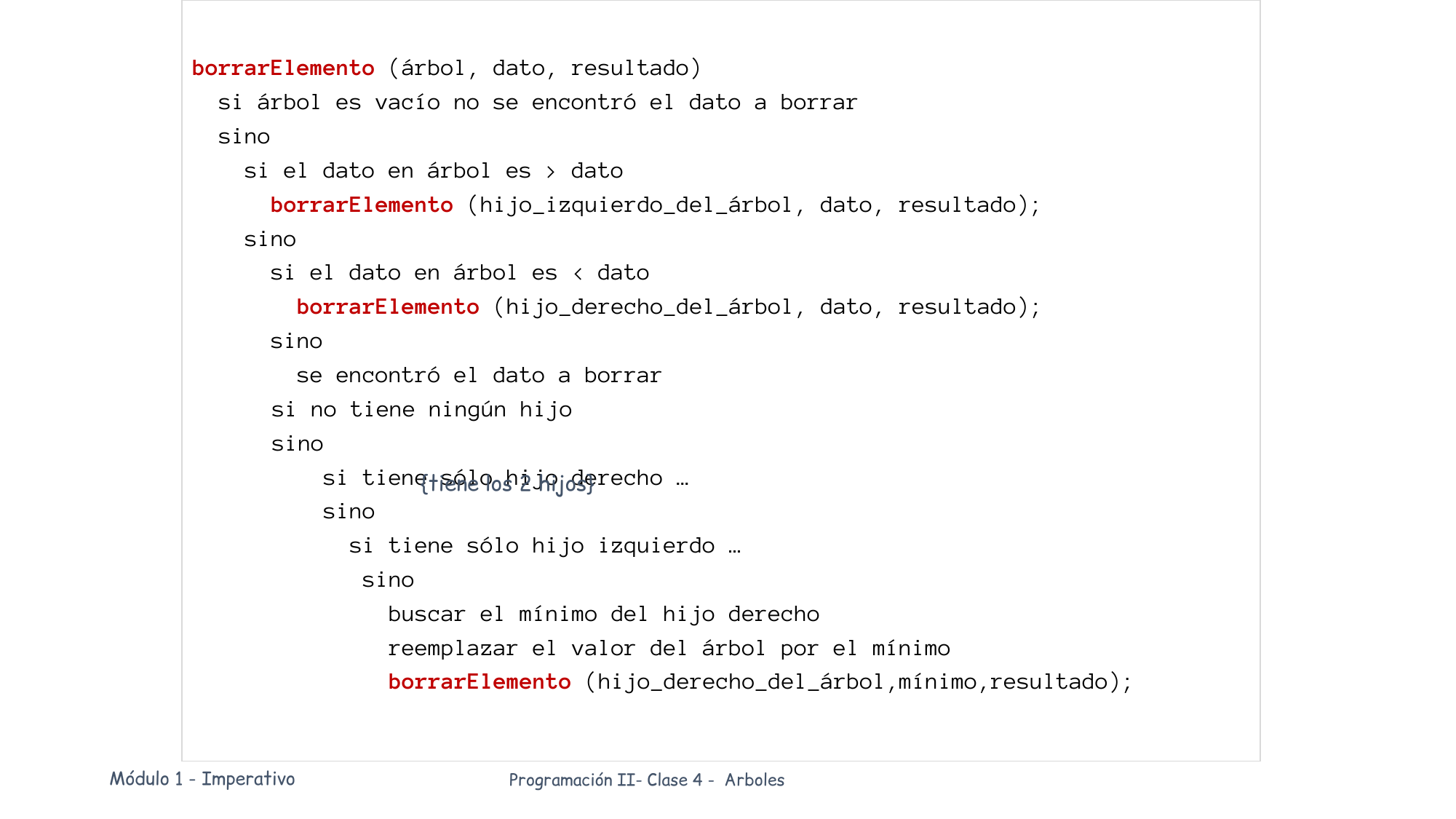

borrarElemento (árbol, dato, resultado)
  si árbol es vacío no se encontró el dato a borrar
  sino
    si el dato en árbol es > dato
      borrarElemento (hijo_izquierdo_del_árbol, dato, resultado);
    sino
      si el dato en árbol es < dato
        borrarElemento (hijo_derecho_del_árbol, dato, resultado);
      sino
        se encontró el dato a borrar
		si no tiene ningún hijo
		sino
          si tiene sólo hijo derecho …
          sino
            si tiene sólo hijo izquierdo …
             sino
               buscar el mínimo del hijo derecho
               reemplazar el valor del árbol por el mínimo
               borrarElemento (hijo_derecho_del_árbol,mínimo,resultado);

{tiene los 2 hijos}